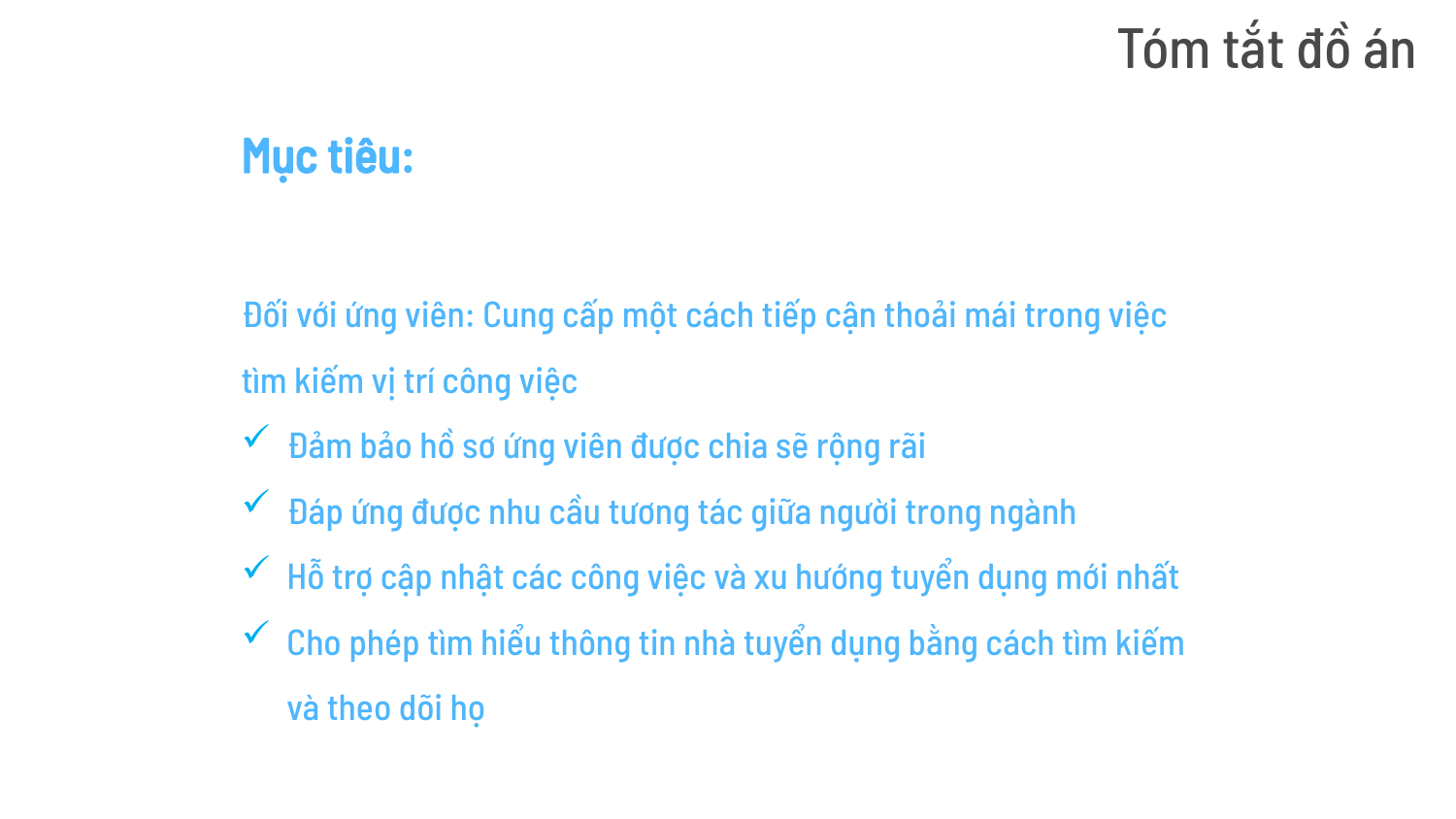

# Tóm tắt đồ án
Mục tiêu:

Đối với ứng viên: Cung cấp một cách tiếp cận thoải mái trong việc tìm kiếm vị trí công việc
Đảm bảo hồ sơ ứng viên được chia sẽ rộng rãi
Đáp ứng được nhu cầu tương tác giữa người trong ngành
Hỗ trợ cập nhật các công việc và xu hướng tuyển dụng mới nhất
Cho phép tìm hiểu thông tin nhà tuyển dụng bằng cách tìm kiếm và theo dõi họ

02